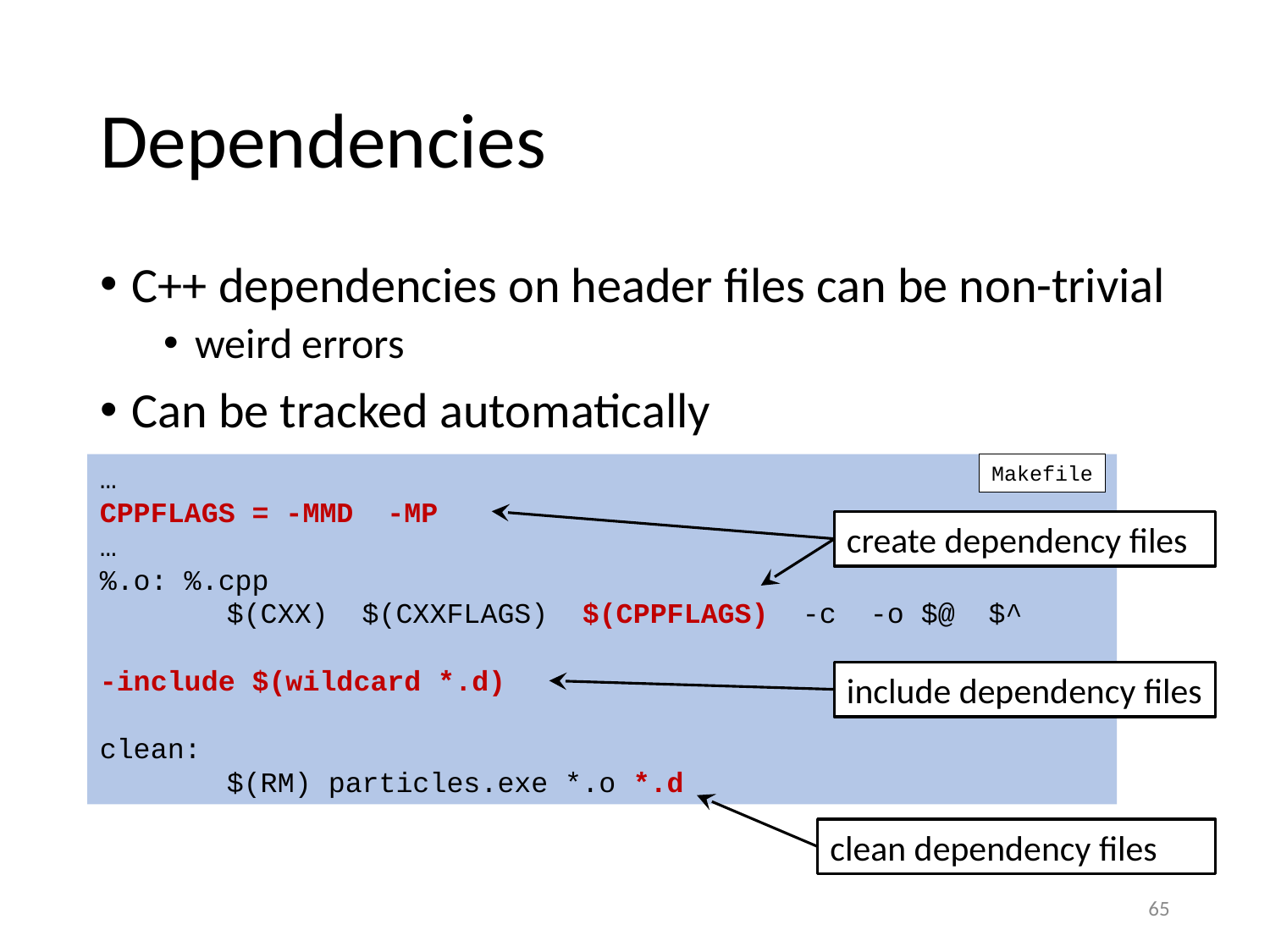

# Dependencies
C++ dependencies on header files can be non-trivial
weird errors
Can be tracked automatically
…
CPPFLAGS = -MMD  -MP
…
%.o: %.cpp
	$(CXX)  $(CXXFLAGS)  $(CPPFLAGS)  -c  -o $@  $^

-include $(wildcard *.d)

clean:
	$(RM) particles.exe *.o *.d
Makefile
create dependency files
include dependency files
clean dependency files
65